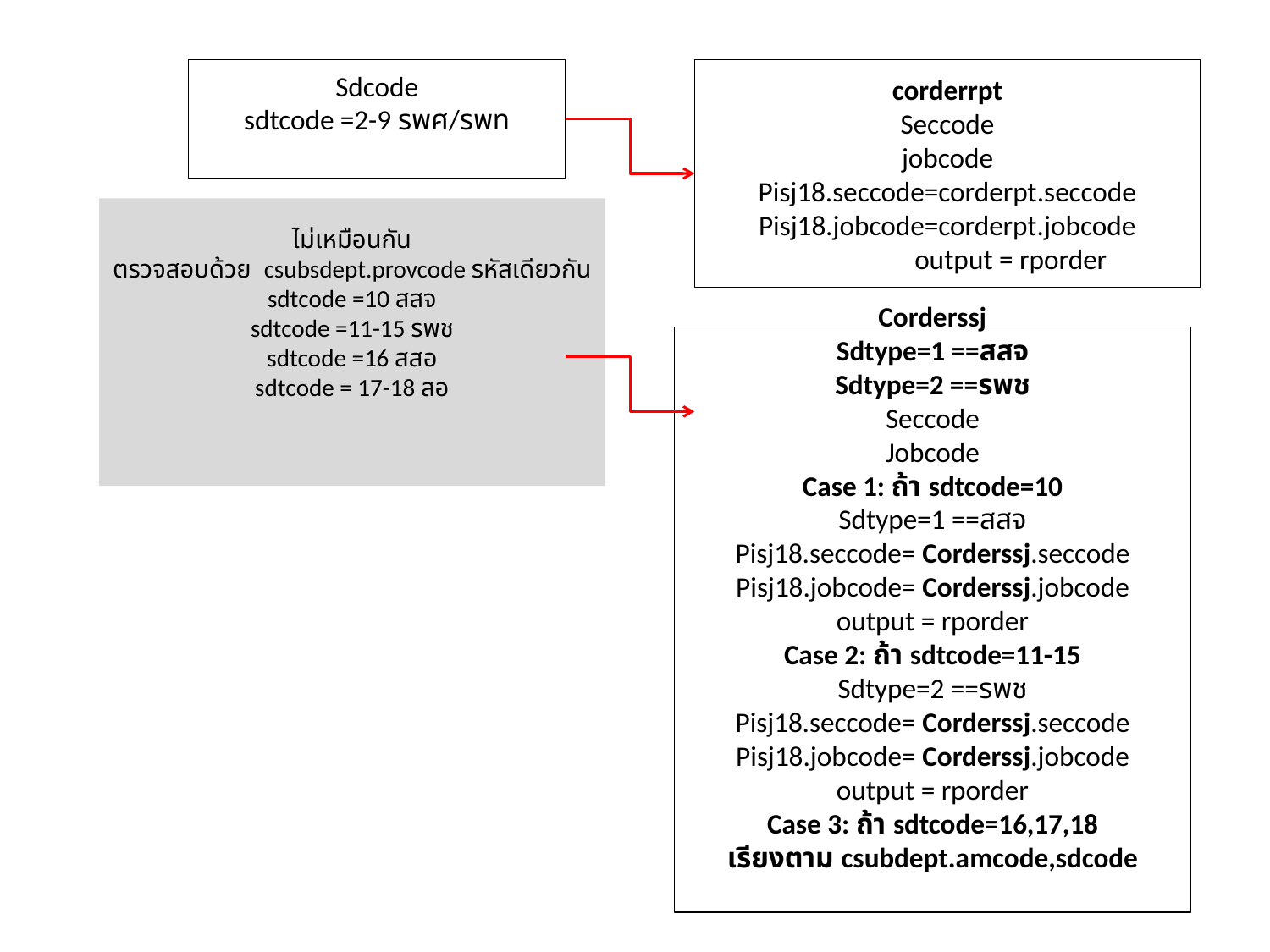

# Sdcode sdtcode =2-9 รพศ/รพท
corderrpt
Seccode
jobcode
Pisj18.seccode=corderpt.seccode
Pisj18.jobcode=corderpt.jobcode
	output = rporder
ไม่เหมือนกัน
ตรวจสอบด้วย  csubsdept.provcode รหัสเดียวกัน
sdtcode =10 สสจ
sdtcode =11-15 รพช
sdtcode =16 สสอ
sdtcode = 17-18 สอ
Corderssj
Sdtype=1 ==สสจ
Sdtype=2 ==รพช
Seccode
Jobcode
Case 1: ถ้า sdtcode=10
Sdtype=1 ==สสจ
Pisj18.seccode= Corderssj.seccode
Pisj18.jobcode= Corderssj.jobcode
output = rporder
Case 2: ถ้า sdtcode=11-15
Sdtype=2 ==รพช
Pisj18.seccode= Corderssj.seccode
Pisj18.jobcode= Corderssj.jobcode
output = rporder
Case 3: ถ้า sdtcode=16,17,18
เรียงตาม csubdept.amcode,sdcode